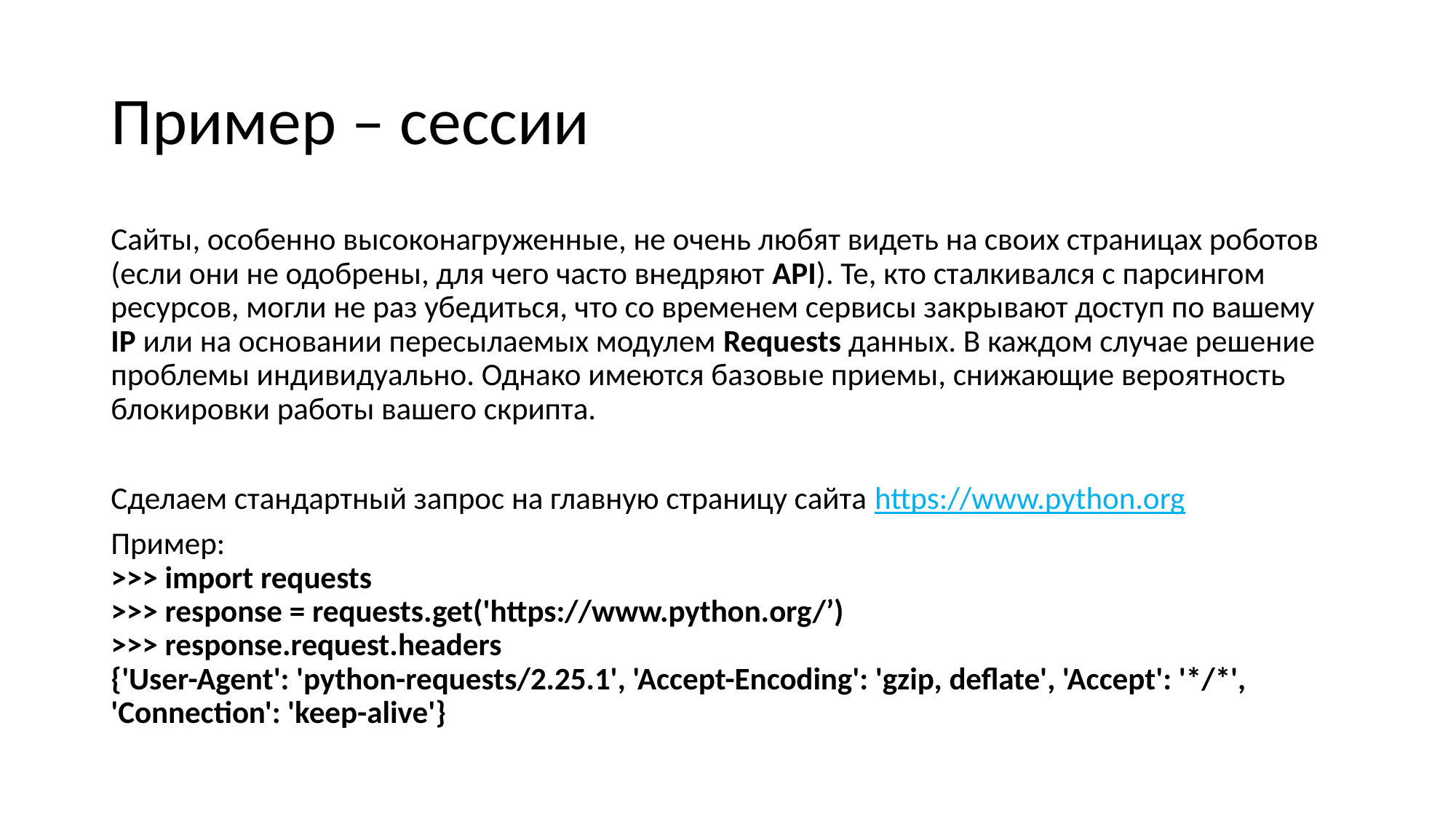

# Пример – сессии
Сайты, особенно высоконагруженные, не очень любят видеть на своих страницах роботов (если они не одобрены, для чего часто внедряют API). Те, кто сталкивался с парсингом ресурсов, могли не раз убедиться, что со временем сервисы закрывают доступ по вашему IP или на основании пересылаемых модулем Requests данных. В каждом случае решение проблемы индивидуально. Однако имеются базовые приемы, снижающие вероятность блокировки работы вашего скрипта.

Сделаем стандартный запрос на главную страницу сайта https://www.python.org
Пример:
>>> import requests
>>> response = requests.get('https://www.python.org/’)
>>> response.request.headers
{'User-Agent': 'python-requests/2.25.1', 'Accept-Encoding': 'gzip, deflate', 'Accept': '*/*', 'Connection': 'keep-alive'}